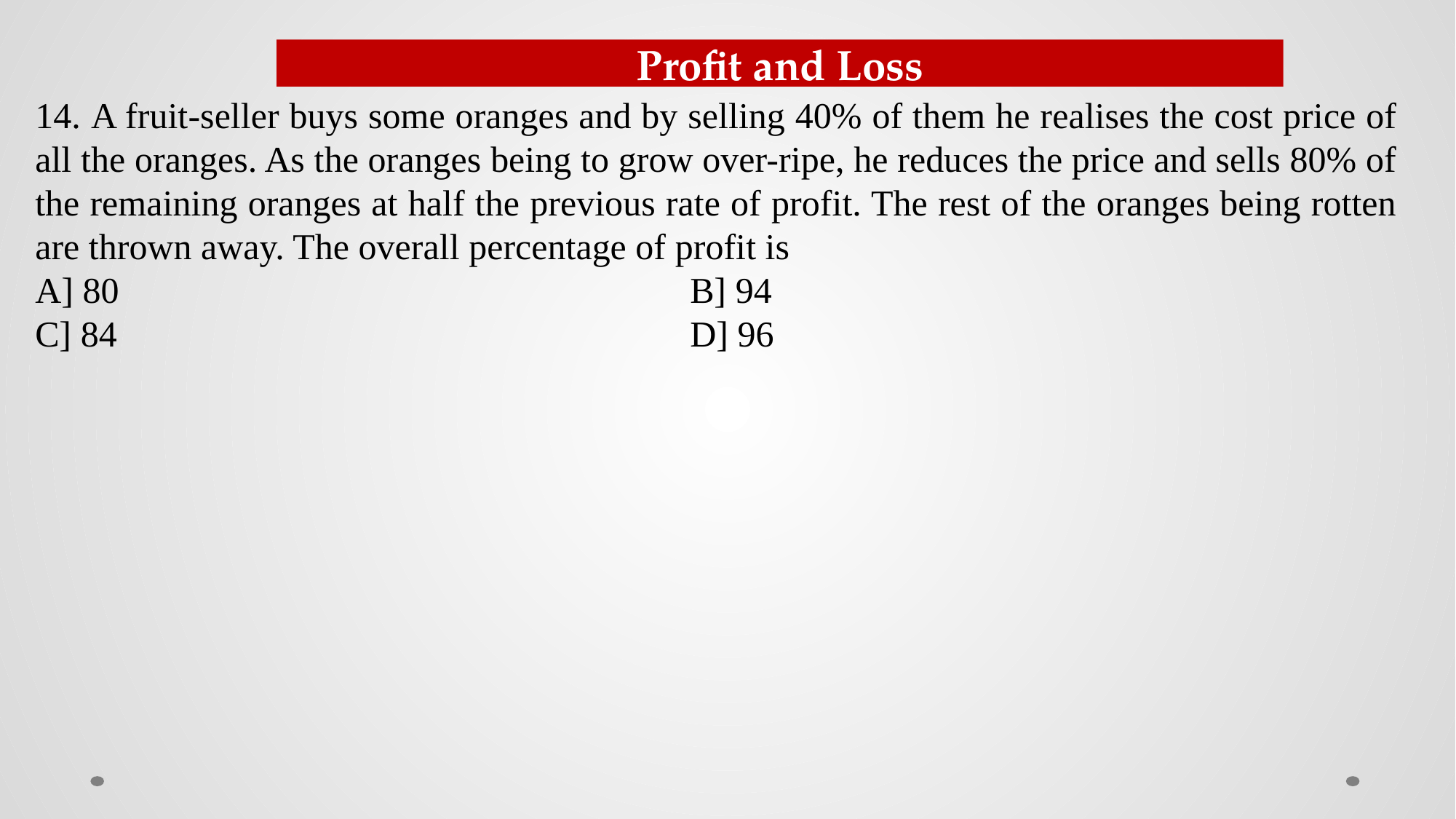

Profit and Loss
14. A fruit-seller buys some oranges and by selling 40% of them he realises the cost price of all the oranges. As the oranges being to grow over-ripe, he reduces the price and sells 80% of the remaining oranges at half the previous rate of profit. The rest of the oranges being rotten are thrown away. The overall percentage of profit is
A] 80						B] 94
C] 84						D] 96